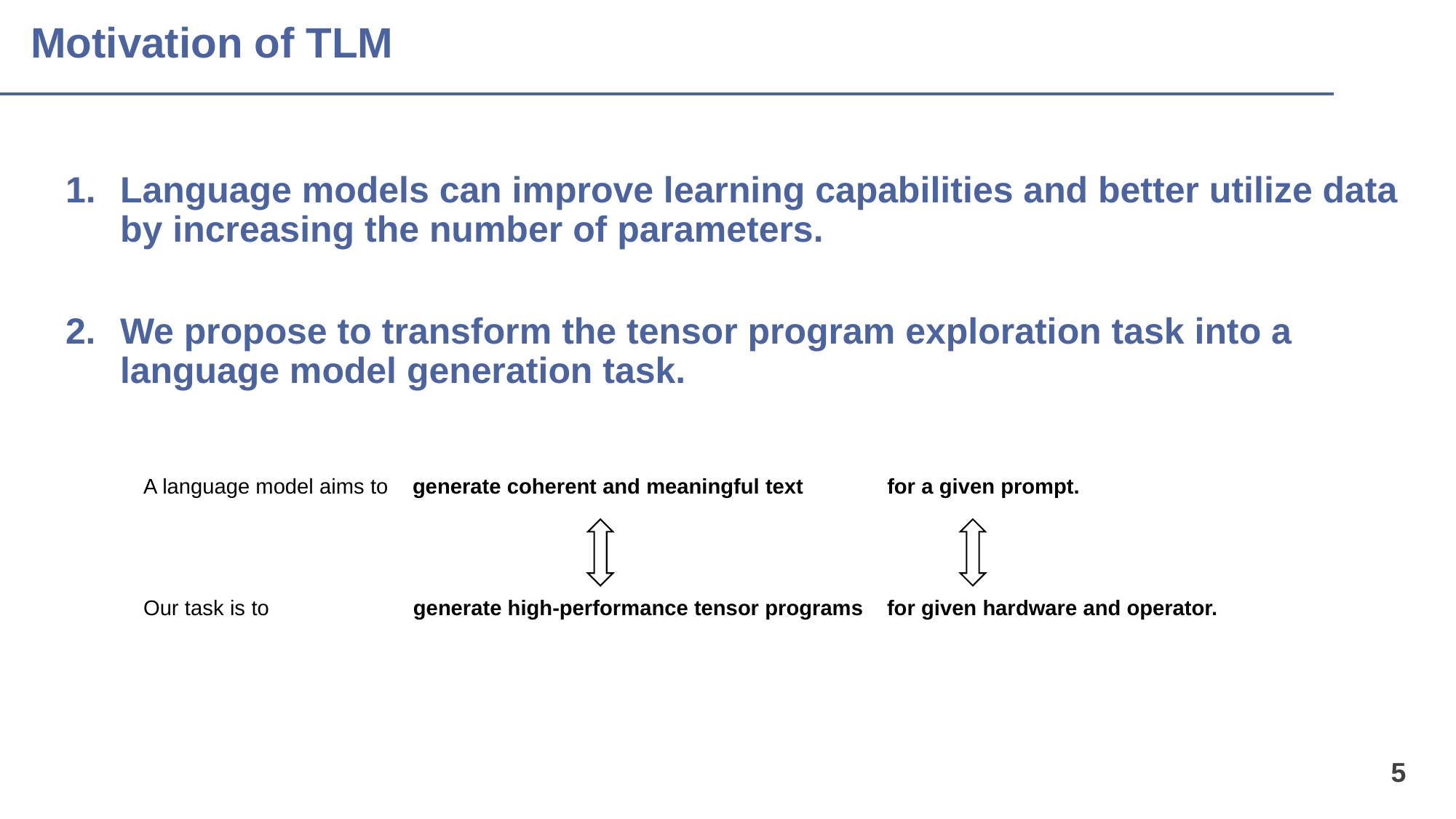

# Motivation of TLM
Language models can improve learning capabilities and better utilize data by increasing the number of parameters.
We propose to transform the tensor program exploration task into a language model generation task.
A language model aims to    generate coherent and meaningful text              for a given prompt.

Our task is to                        generate high-performance tensor programs    for given hardware and operator.

5